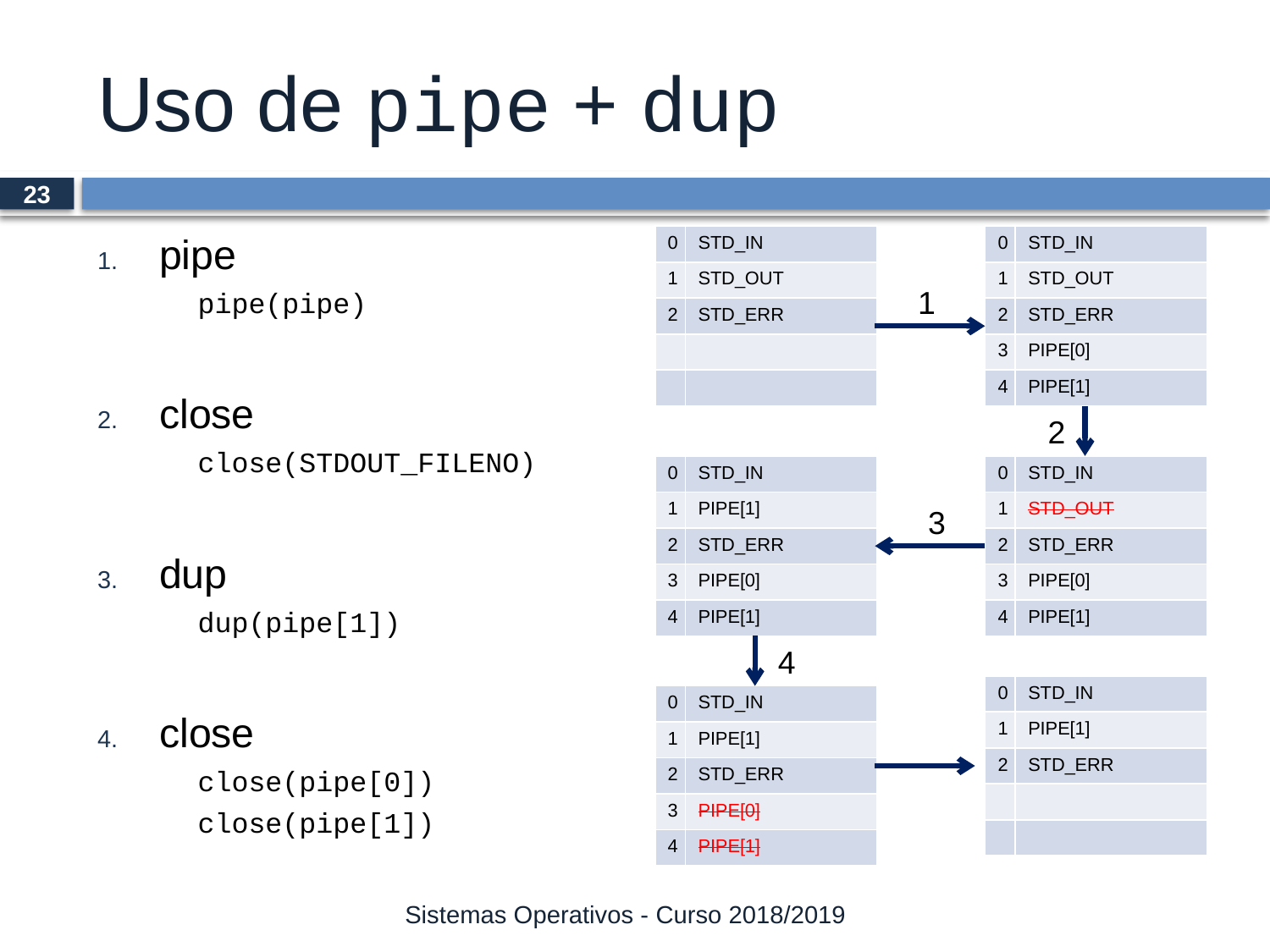

# Uso de pipe + dup
23
pipe
	pipe(pipe)

close
	close(STDOUT_FILENO)

dup
	dup(pipe[1])

close
	close(pipe[0])
	close(pipe[1])

| 0 | STD\_IN |
| --- | --- |
| 1 | STD\_OUT |
| 2 | STD\_ERR |
|  |  |
|  |  |
| 0 | STD\_IN |
| --- | --- |
| 1 | STD\_OUT |
| 2 | STD\_ERR |
| 3 | PIPE[0] |
| 4 | PIPE[1] |
1
2
| 0 | STD\_IN |
| --- | --- |
| 1 | PIPE[1] |
| 2 | STD\_ERR |
| 3 | PIPE[0] |
| 4 | PIPE[1] |
| 0 | STD\_IN |
| --- | --- |
| 1 | STD\_OUT |
| 2 | STD\_ERR |
| 3 | PIPE[0] |
| 4 | PIPE[1] |
3
4
| 0 | STD\_IN |
| --- | --- |
| 1 | PIPE[1] |
| 2 | STD\_ERR |
|  |  |
|  |  |
| 0 | STD\_IN |
| --- | --- |
| 1 | PIPE[1] |
| 2 | STD\_ERR |
| 3 | PIPE[0] |
| 4 | PIPE[1] |
Sistemas Operativos - Curso 2018/2019